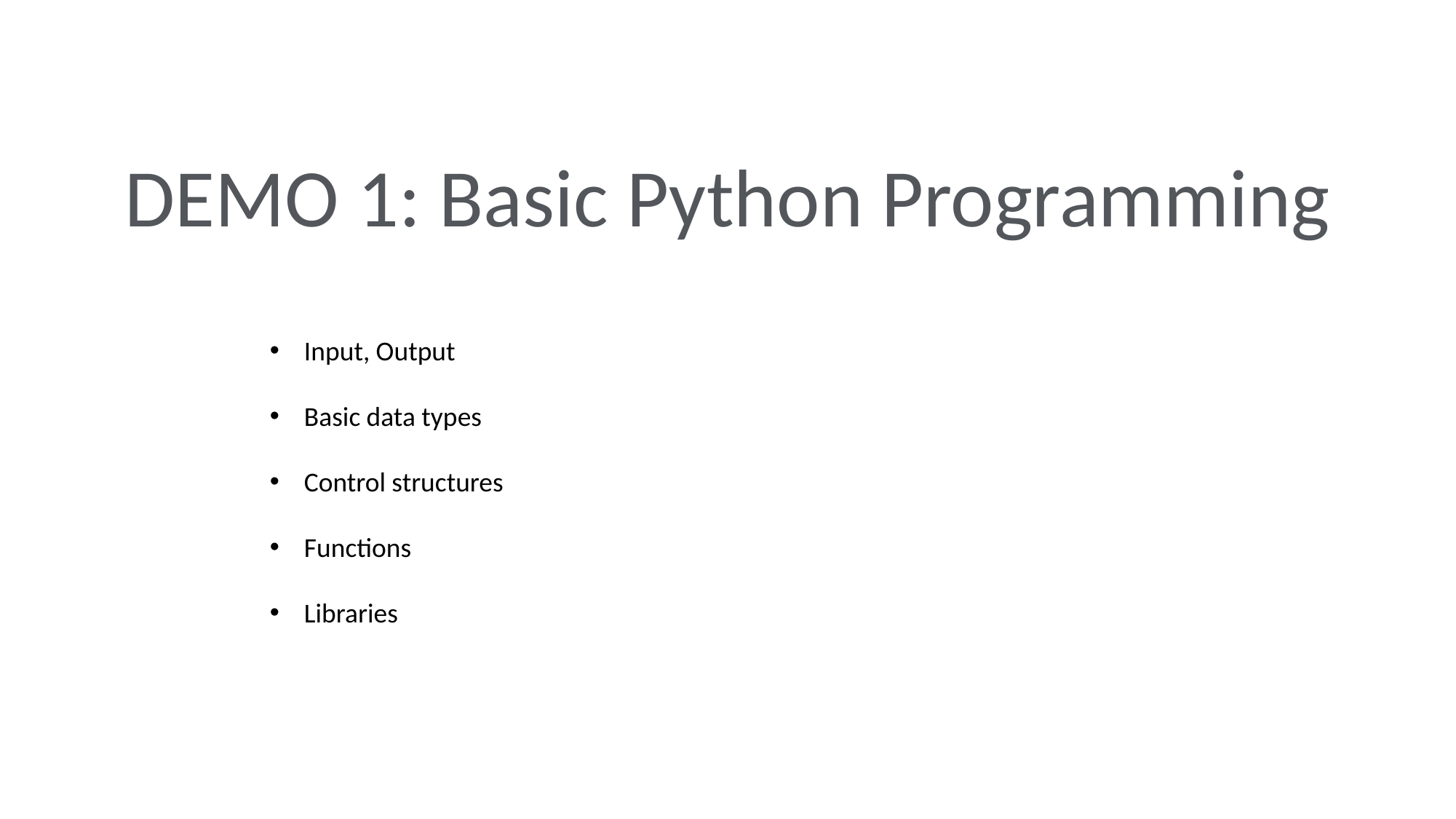

DEMO 1: Basic Python Programming
Input, Output

Basic data types

Control structures

Functions

Libraries